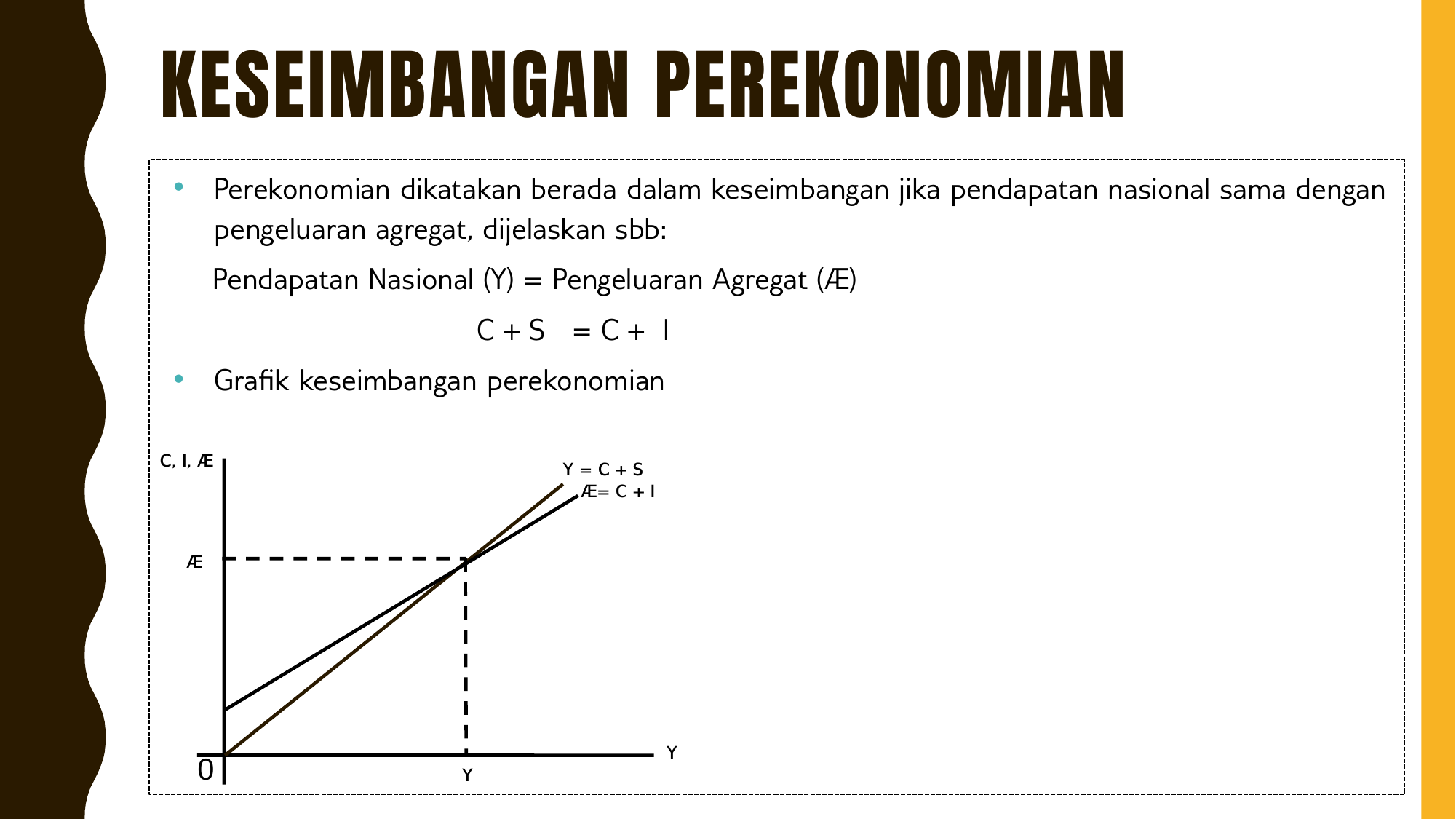

# KESEIMBANGAN PEREKONOMIAN
Perekonomian dikatakan berada dalam keseimbangan jika pendapatan nasional sama dengan pengeluaran agregat, dijelaskan sbb:
	 Pendapatan Nasional (Y) = Pengeluaran Agregat (AE)
			      C + S   = C +  I
Grafik keseimbangan perekonomian

C, I, AE
Y = C + S

AE= C + I

AE

Y
0

Y